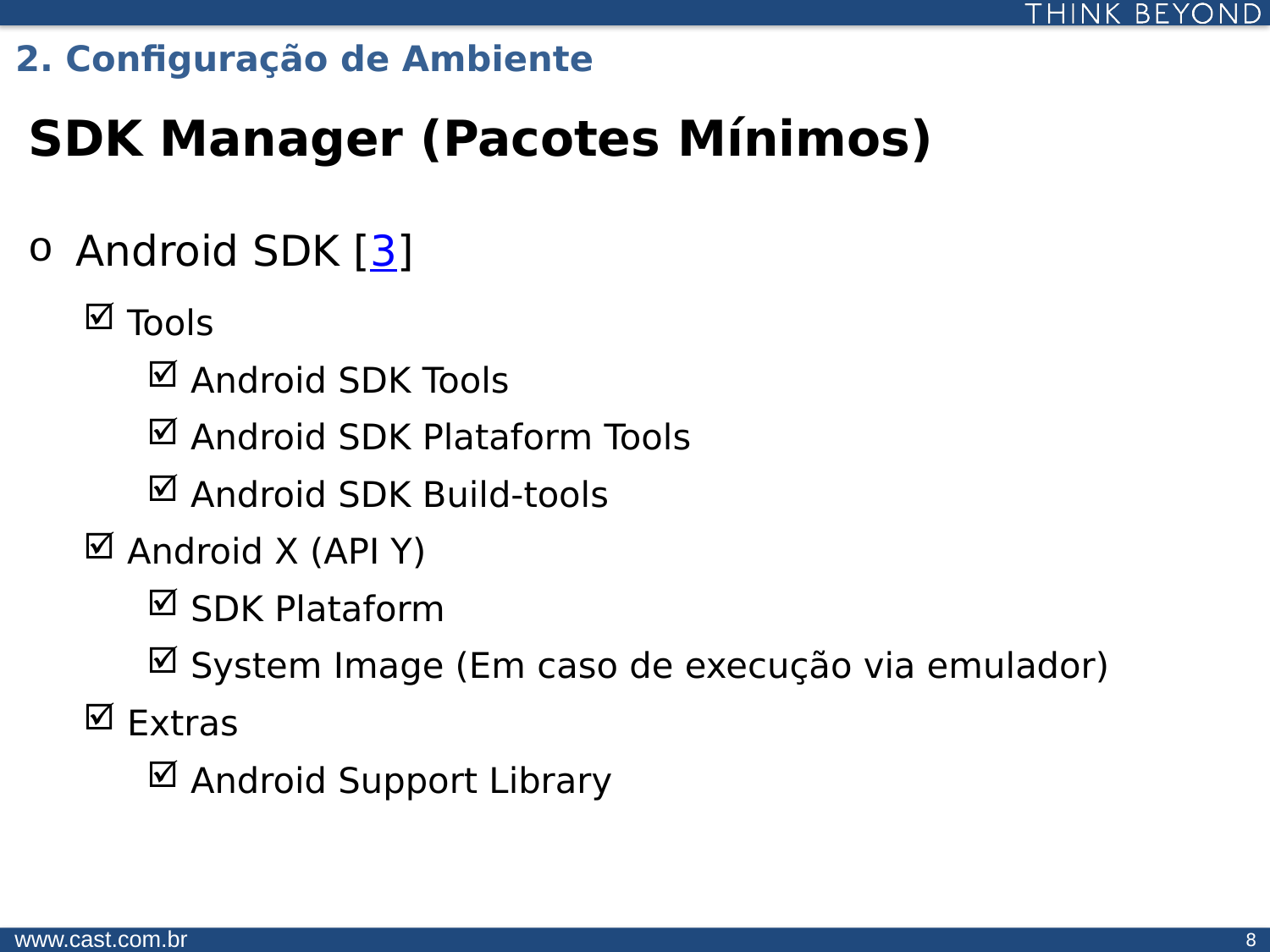

2. Configuração de Ambiente
SDK Manager (Pacotes Mínimos)
Android SDK [3]
Tools
Android SDK Tools
Android SDK Plataform Tools
Android SDK Build-tools
Android X (API Y)
SDK Plataform
System Image (Em caso de execução via emulador)
Extras
Android Support Library
8